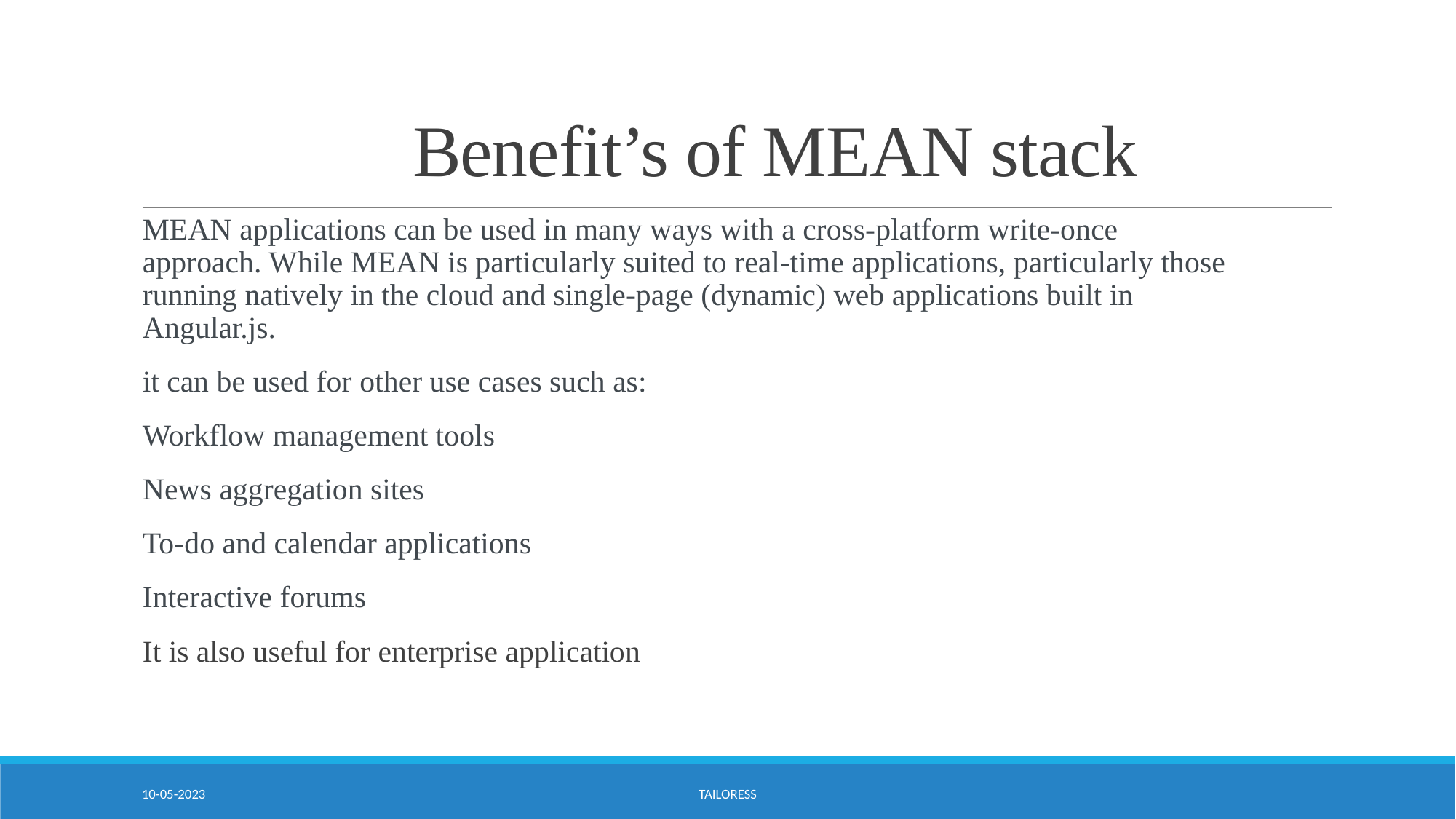

# Benefit’s of MEAN stack
MEAN applications can be used in many ways with a cross-platform write-once approach. While MEAN is particularly suited to real-time applications, particularly those running natively in the cloud and single-page (dynamic) web applications built in Angular.js.
it can be used for other use cases such as:
Workflow management tools
News aggregation sites
To-do and calendar applications
Interactive forums
It is also useful for enterprise application
10-05-2023
Tailoress